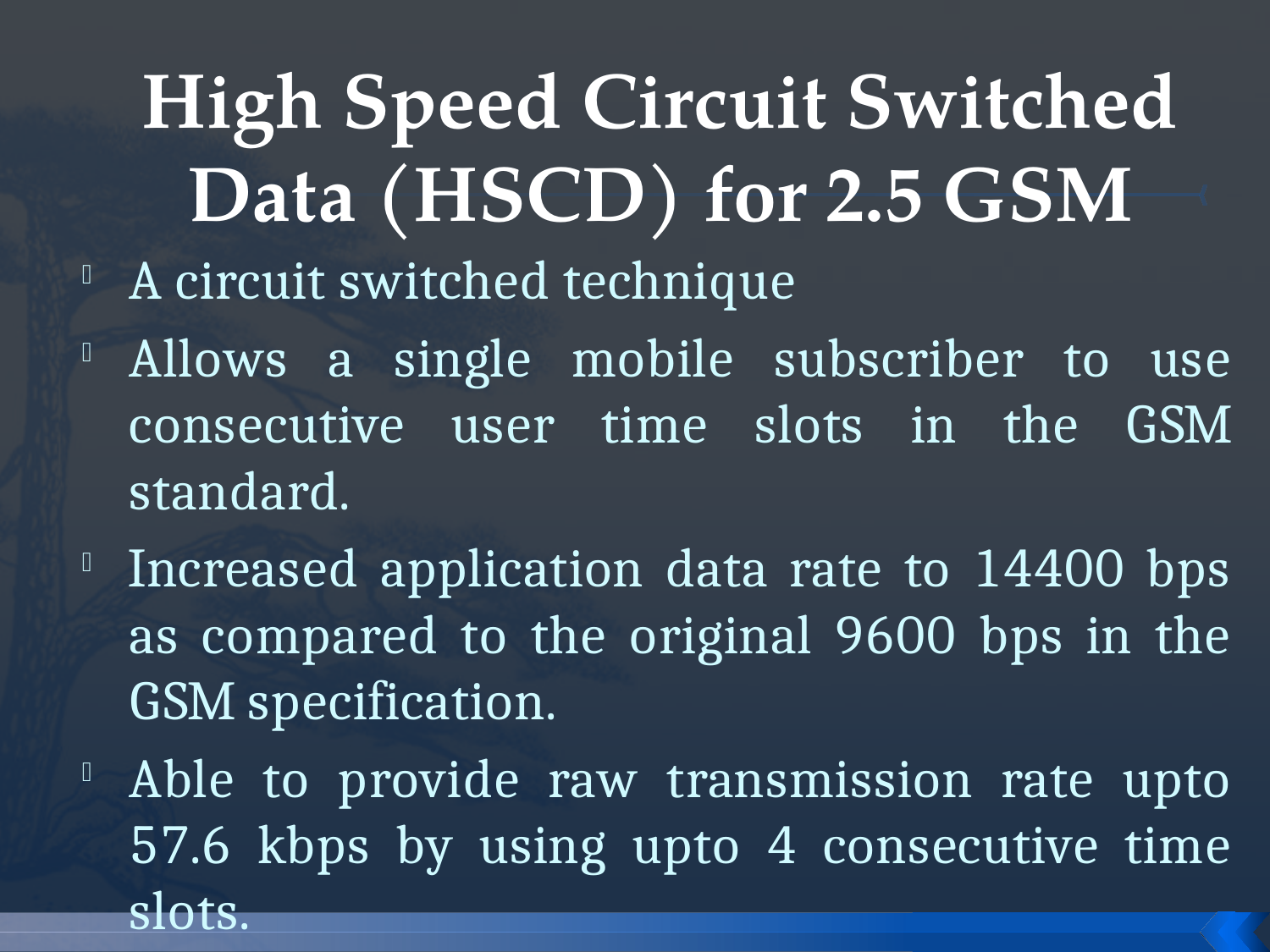

# High Speed Circuit Switched Data (HSCD) for 2.5 GSM
A circuit switched technique
Allows a single mobile subscriber to use consecutive user time slots in the GSM standard.
Increased application data rate to 14400 bps as compared to the original 9600 bps in the GSM specification.
Able to provide raw transmission rate upto 57.6 kbps by using upto 4 consecutive time slots.